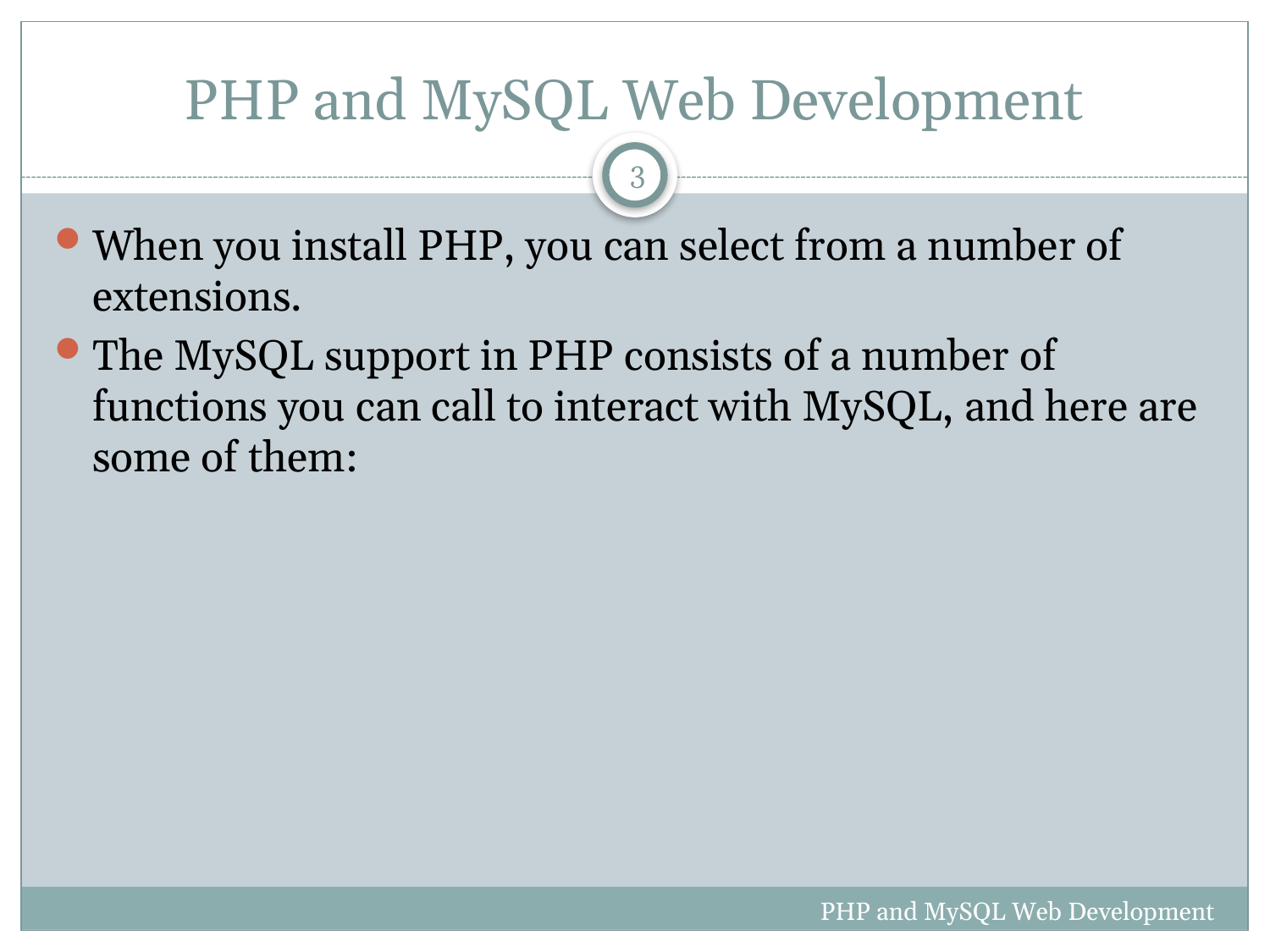

# PHP and MySQL Web Development
3
When you install PHP, you can select from a number of extensions.
The MySQL support in PHP consists of a number of functions you can call to interact with MySQL, and here are some of them:
PHP and MySQL Web Development